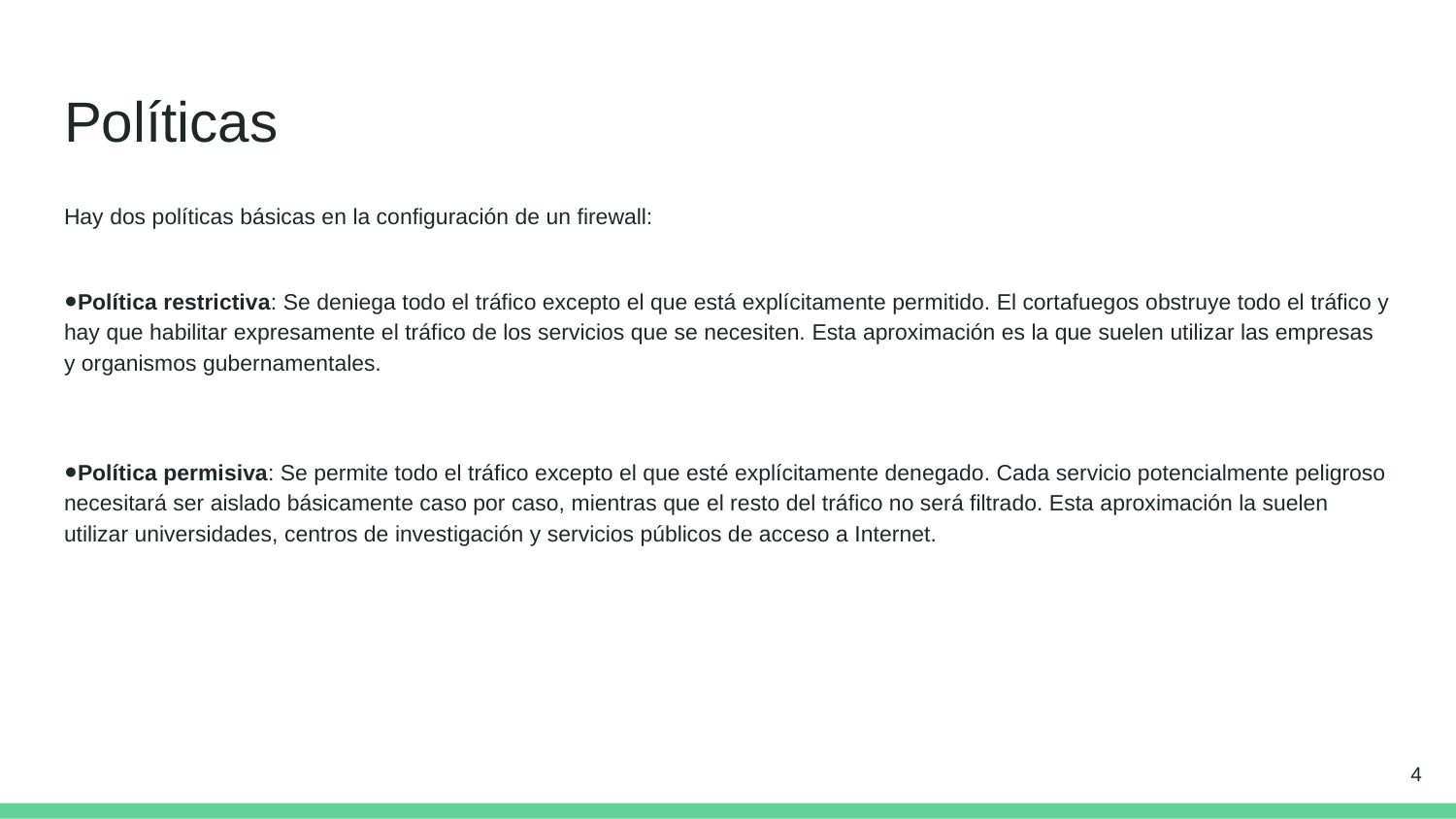

# Políticas
Hay dos políticas básicas en la configuración de un firewall:

Política restrictiva: Se deniega todo el tráfico excepto el que está explícitamente permitido. El cortafuegos obstruye todo el tráfico y hay que habilitar expresamente el tráfico de los servicios que se necesiten. Esta aproximación es la que suelen utilizar las empresas y organismos gubernamentales.

Política permisiva: Se permite todo el tráfico excepto el que esté explícitamente denegado. Cada servicio potencialmente peligroso necesitará ser aislado básicamente caso por caso, mientras que el resto del tráfico no será filtrado. Esta aproximación la suelen utilizar universidades, centros de investigación y servicios públicos de acceso a Internet.

4